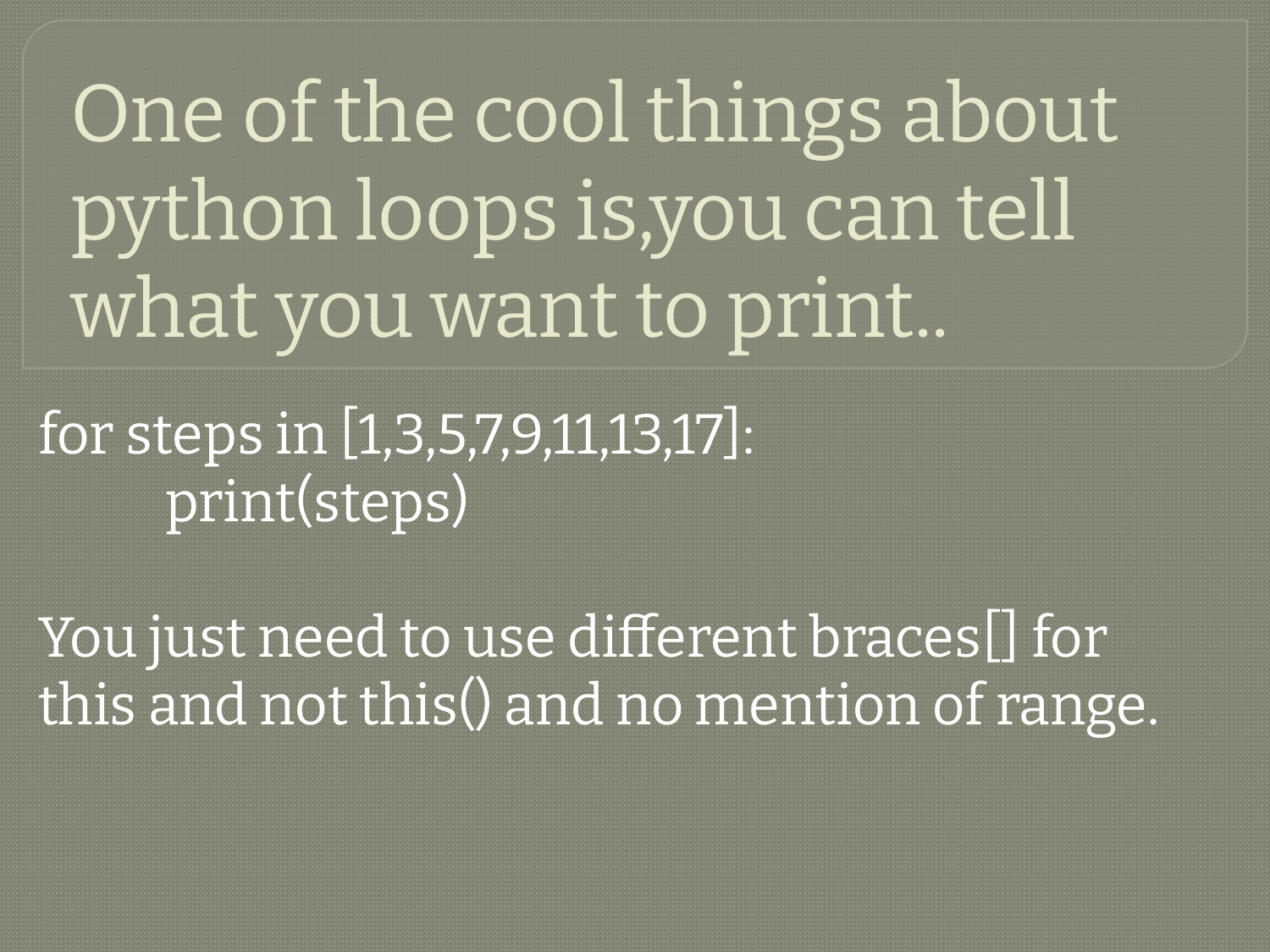

# One of the cool things about python loops is,you can tell what you want to print..
for steps in [1,3,5,7,9,11,13,17]:
	print(steps)

You just need to use different braces[] for this and not this() and no mention of range.